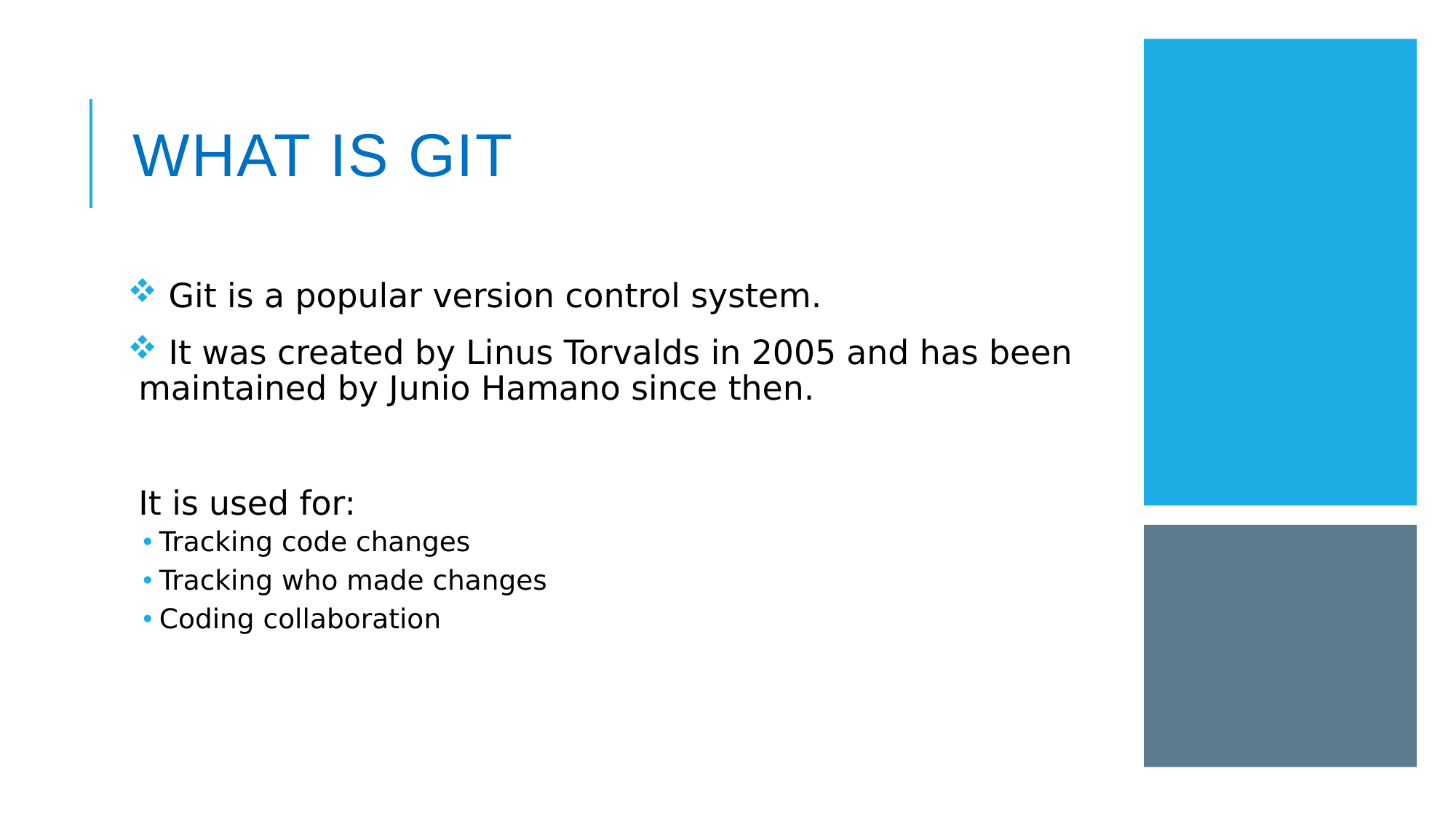

# What is Git
 Git is a popular version control system.
 It was created by Linus Torvalds in 2005 and has been maintained by Junio Hamano since then.

It is used for:
Tracking code changes
Tracking who made changes
Coding collaboration